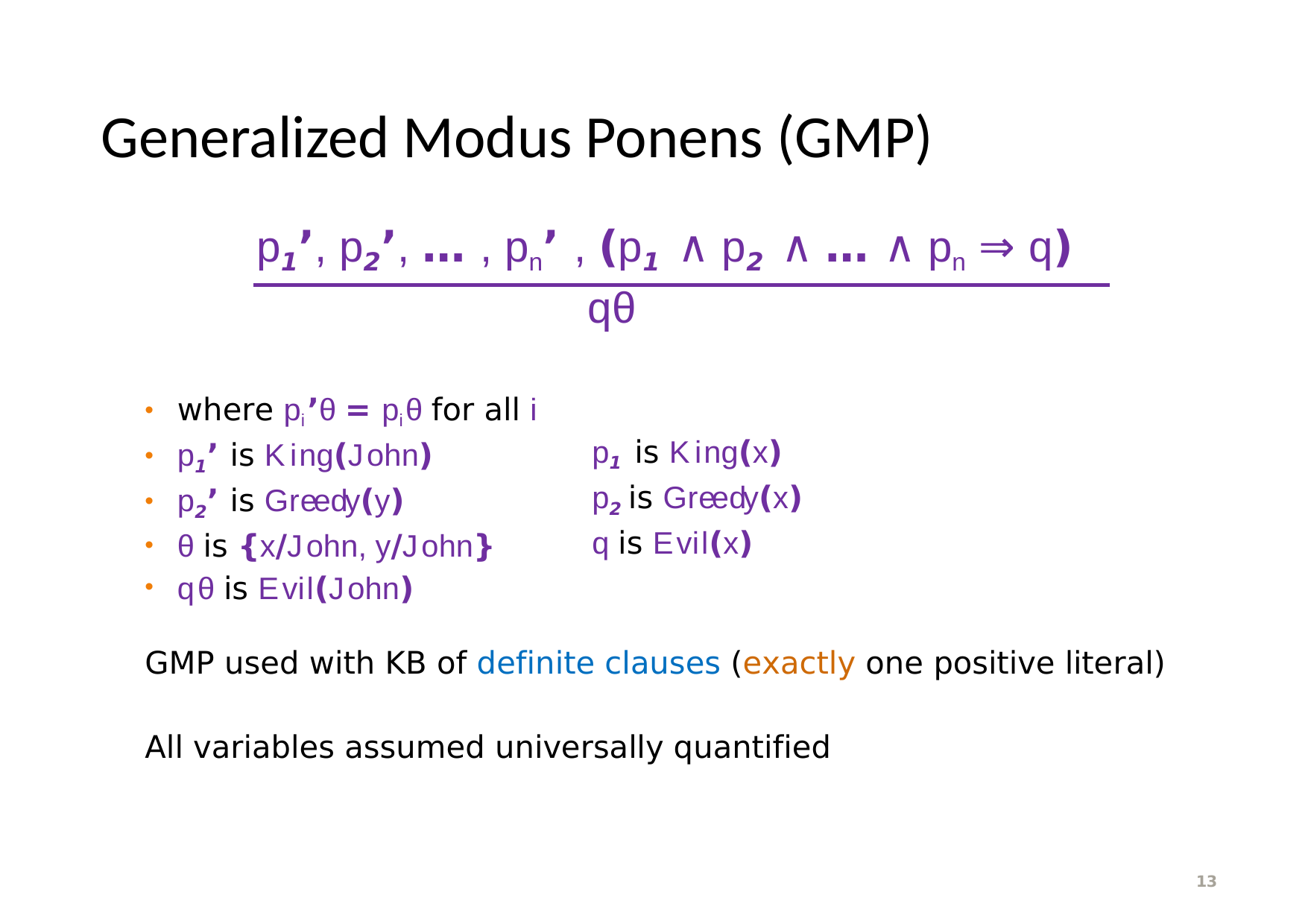

# Generalized Modus Ponens (GMP)
p1’, p2’, … , pn’ , (p1  ∧ p2  ∧ … ∧ pn  ⇒ q)
qθ

where pi’θ = piθ for all i
p1’ is King(John)
p2’ is Greedy(y)
θ is {x/John, y/John}
q θ is Evil(John)
p1  is King(x) p2 is Greedy(x) q is Evil(x)
GMP used with KB of definite clauses (exactly one positive literal)

All variables assumed universally quantified
13